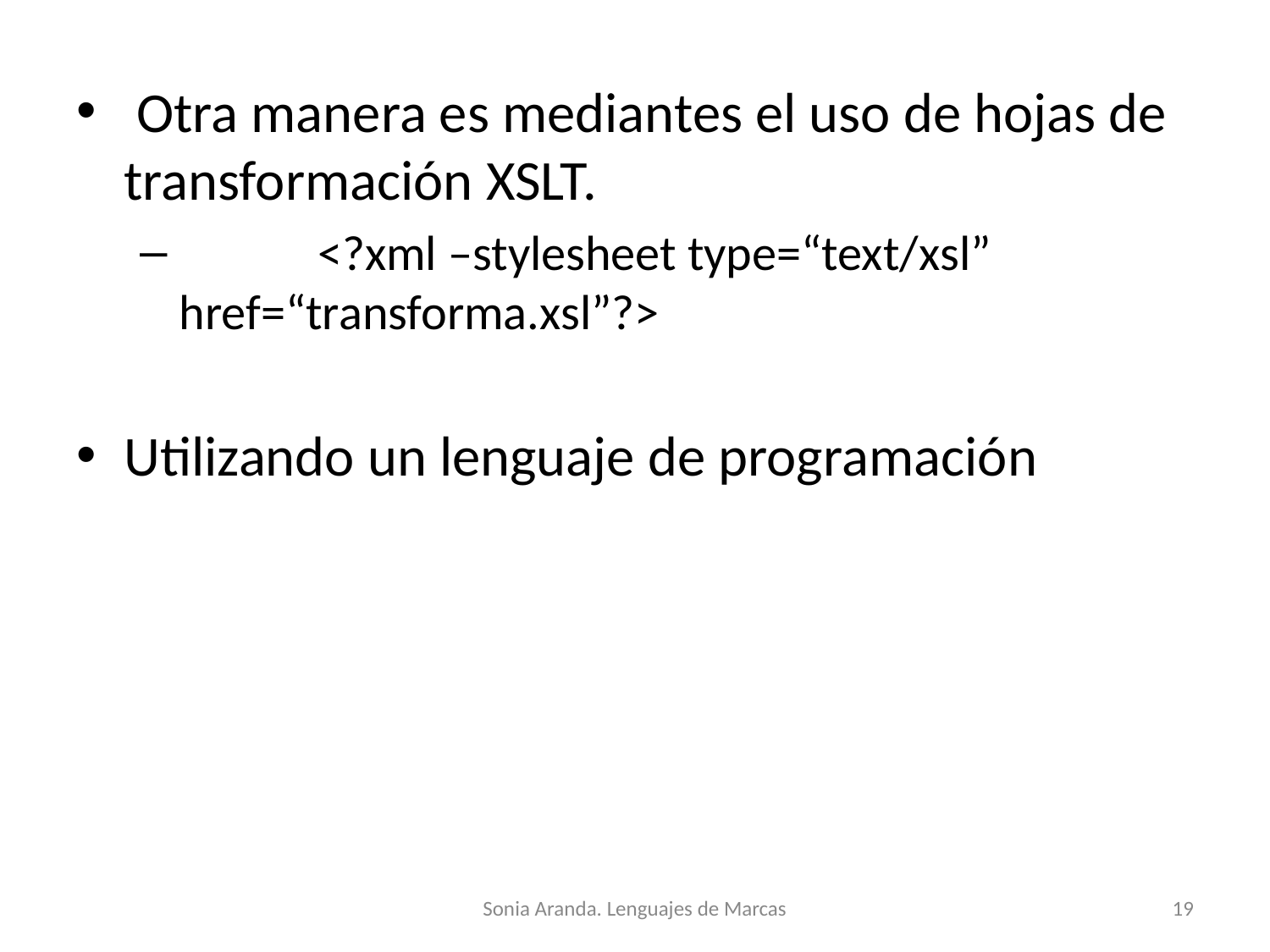

Otra manera es mediantes el uso de hojas de transformación XSLT.
 	 <?xml –stylesheet type=“text/xsl” href=“transforma.xsl”?>

Utilizando un lenguaje de programación

Sonia Aranda. Lenguajes de Marcas
19